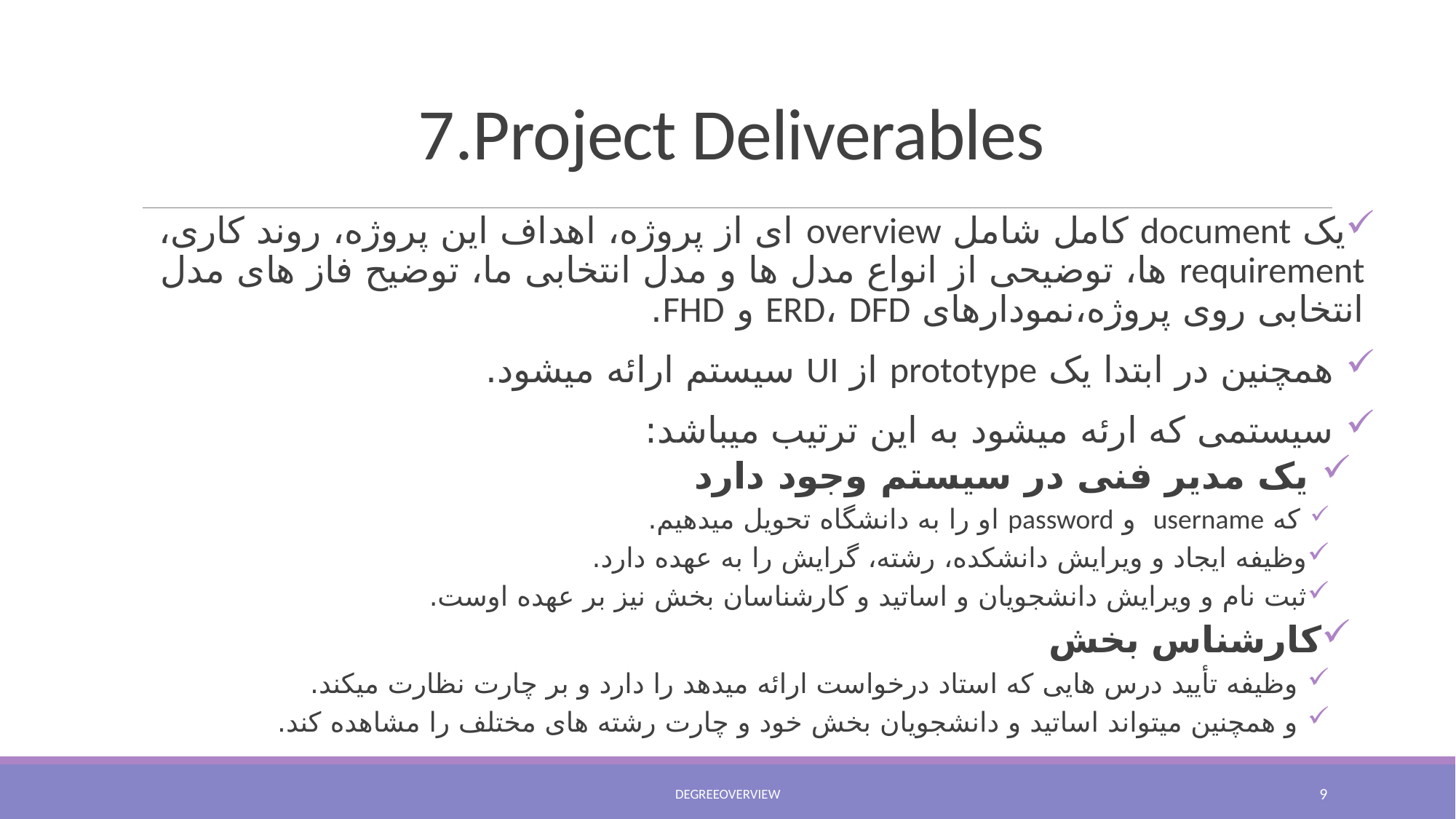

# 7.Project Deliverables
یک document کامل شامل overview ای از پروژه، اهداف این پروژه، روند کاری، requirement ها، توضیحی از انواع مدل ها و مدل انتخابی ما، توضیح فاز های مدل انتخابی روی پروژه،نمودارهای ERD، DFD و FHD.
 همچنین در ابتدا یک prototype از UI سیستم ارائه میشود.
 سیستمی که ارئه میشود به این ترتیب میباشد:
 یک مدیر فنی در سیستم وجود دارد
 که username  و password او را به دانشگاه تحویل میدهیم.
وظیفه ایجاد و ویرایش دانشکده، رشته، گرایش را به عهده دارد.
ثبت نام و ویرایش دانشجویان و اساتید و کارشناسان بخش نیز بر عهده اوست.
کارشناس بخش
 وظیفه تأیید درس هایی که استاد درخواست ارائه میدهد را دارد و بر چارت نظارت میکند.
 و همچنین میتواند اساتید و دانشجویان بخش خود و چارت رشته های مختلف را مشاهده کند.

DegreeOverview
9